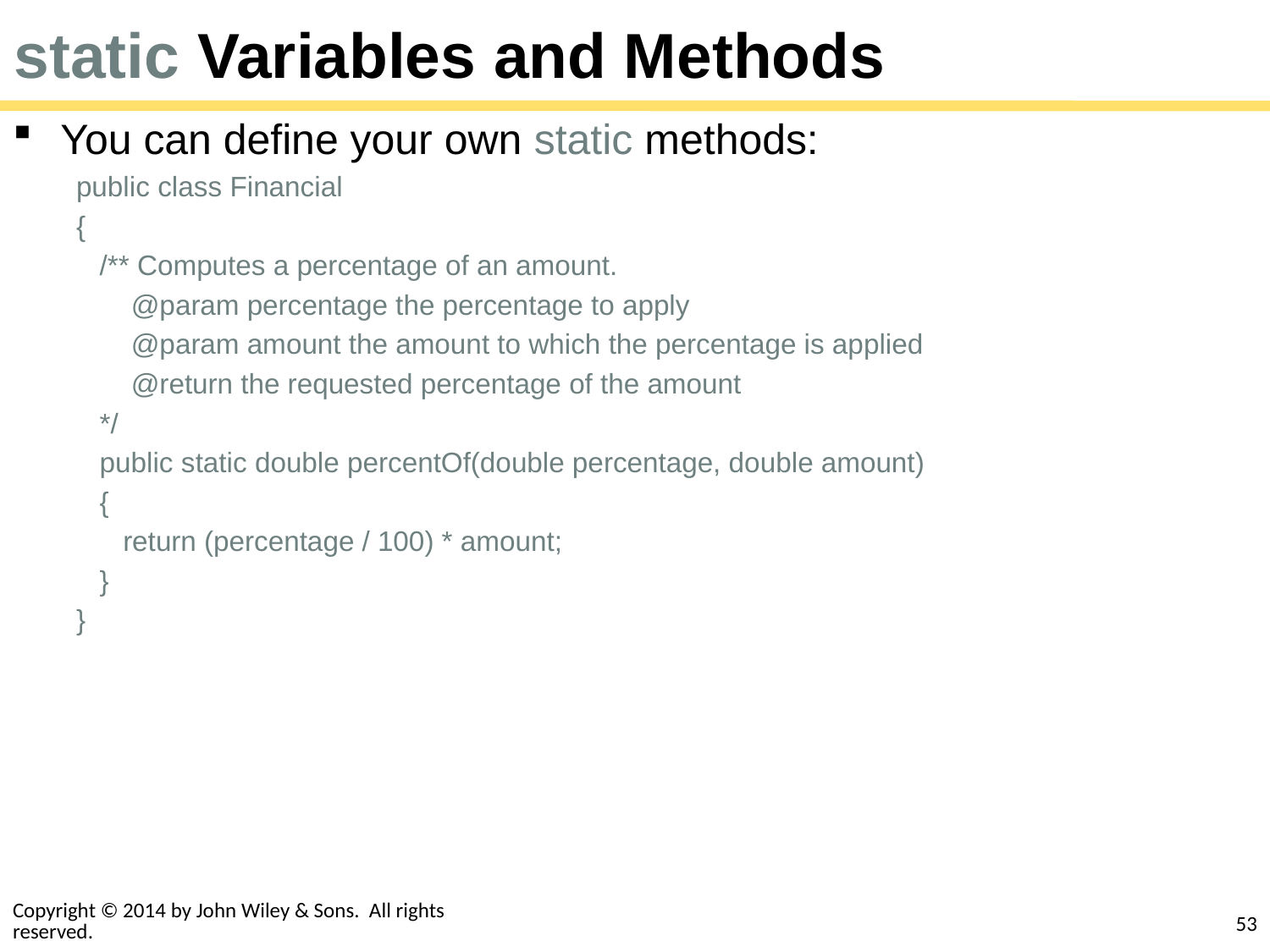

# static Variables and Methods
You can define your own static methods:
public class Financial
{
   /** Computes a percentage of an amount.
       @param percentage the percentage to apply
       @param amount the amount to which the percentage is applied
       @return the requested percentage of the amount
   */
   public static double percentOf(double percentage, double amount)
   {
      return (percentage / 100) * amount;
   }
}